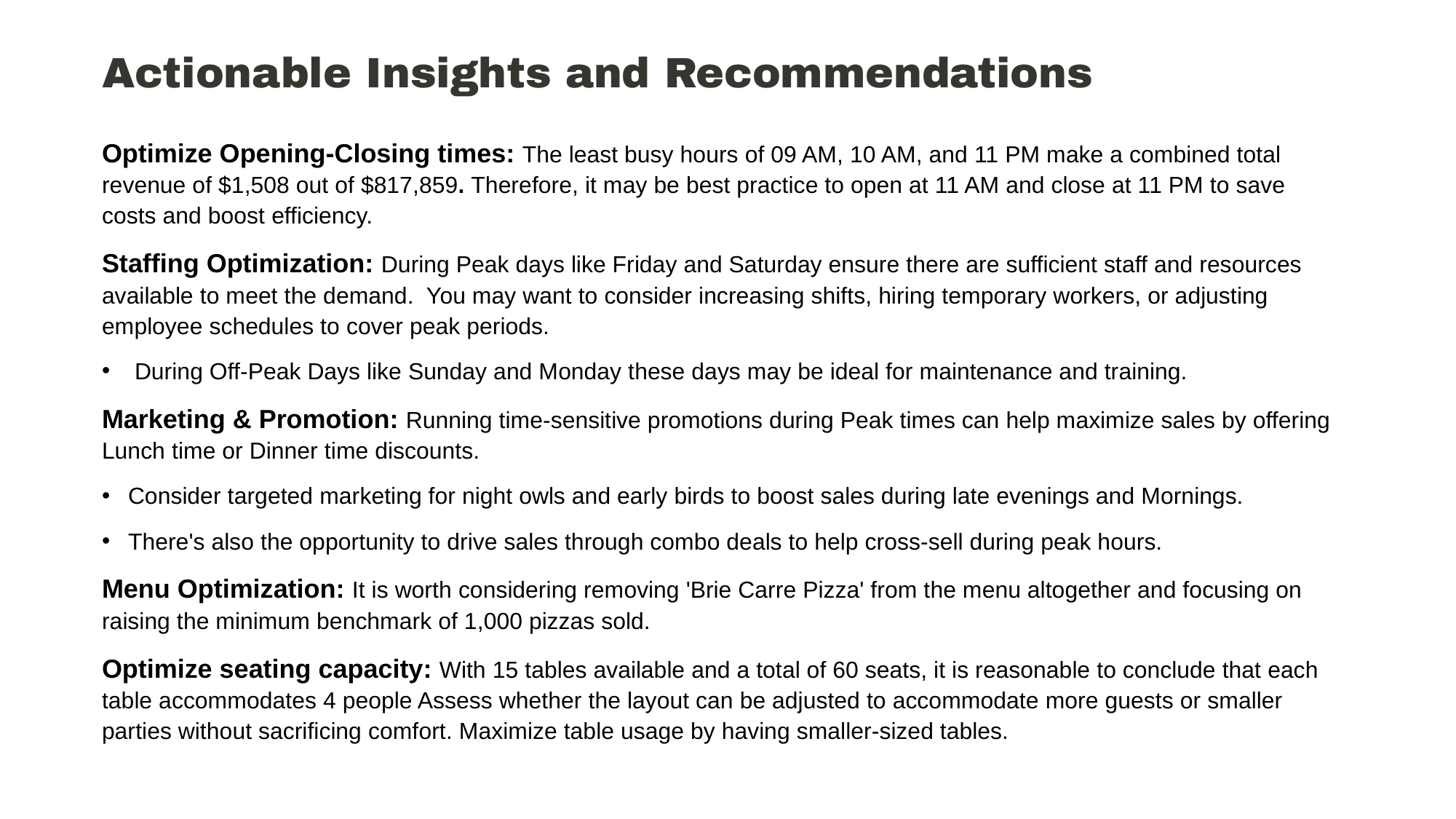

Actionable Insights and Recommendations
Optimize Opening-Closing times: The least busy hours of 09 AM, 10 AM, and 11 PM make a combined total revenue of $1,508 out of $817,859. Therefore, it may be best practice to open at 11 AM and close at 11 PM to save costs and boost efficiency.
Staffing Optimization: During Peak days like Friday and Saturday ensure there are sufficient staff and resources available to meet the demand.  You may want to consider increasing shifts, hiring temporary workers, or adjusting employee schedules to cover peak periods.
 During Off-Peak Days like Sunday and Monday these days may be ideal for maintenance and training.
Marketing & Promotion: Running time-sensitive promotions during Peak times can help maximize sales by offering Lunch time or Dinner time discounts.
Consider targeted marketing for night owls and early birds to boost sales during late evenings and Mornings.
There's also the opportunity to drive sales through combo deals to help cross-sell during peak hours.
Menu Optimization: It is worth considering removing 'Brie Carre Pizza' from the menu altogether and focusing on raising the minimum benchmark of 1,000 pizzas sold.
Optimize seating capacity: With 15 tables available and a total of 60 seats, it is reasonable to conclude that each table accommodates 4 people Assess whether the layout can be adjusted to accommodate more guests or smaller parties without sacrificing comfort. Maximize table usage by having smaller-sized tables.